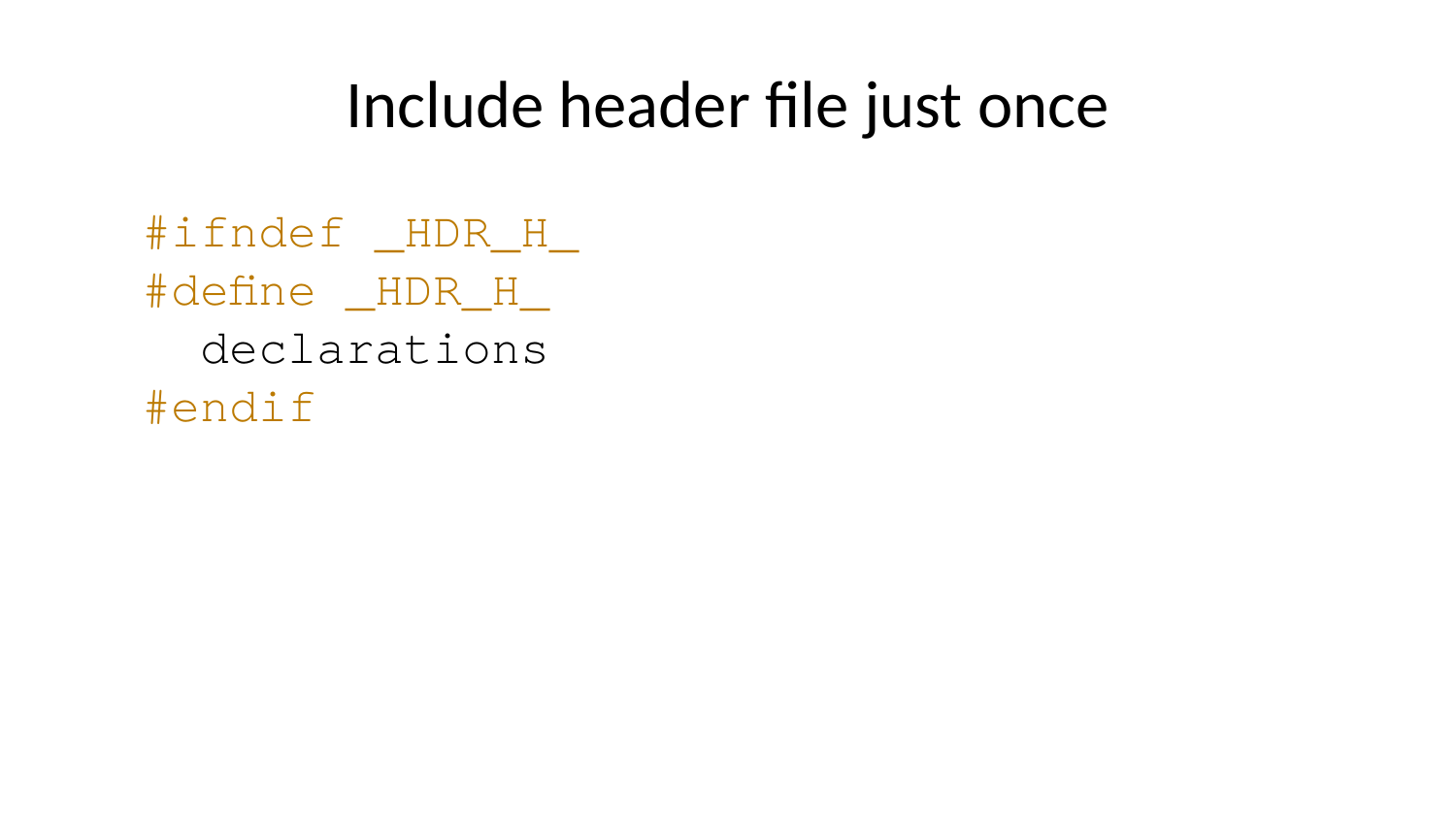

# Include header file just once
#ifndef _HDR_H_
#define _HDR_H_
  declarations
#endif